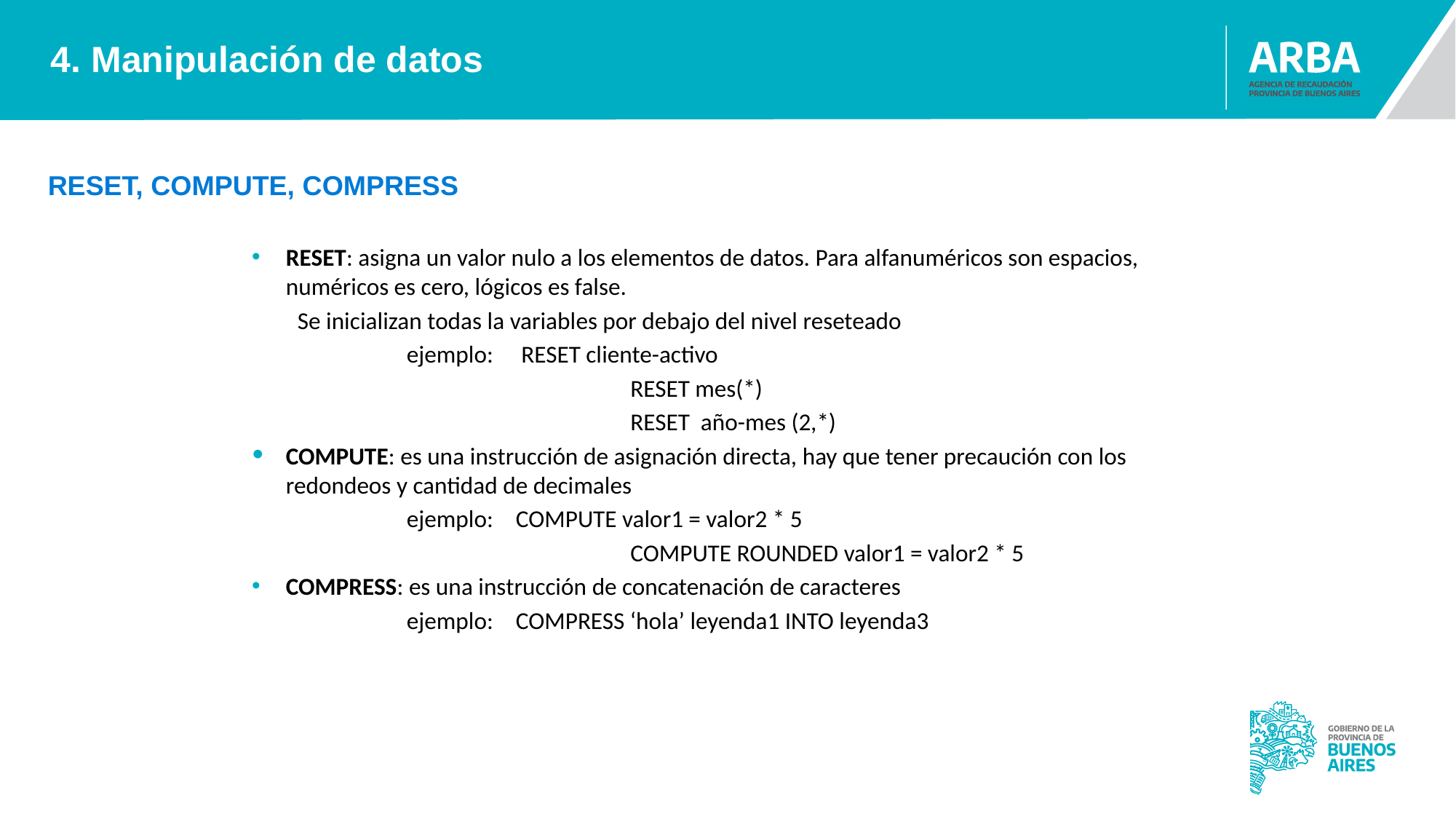

4. Manipulación de datos
RESET, COMPUTE, COMPRESS
RESET: asigna un valor nulo a los elementos de datos. Para alfanuméricos son espacios, numéricos es cero, lógicos es false.
	Se inicializan todas la variables por debajo del nivel reseteado
		ejemplo:	 RESET cliente-activo
				 RESET mes(*)
				 RESET  año-mes (2,*)
COMPUTE: es una instrucción de asignación directa, hay que tener precaución con los redondeos y cantidad de decimales
		ejemplo:	COMPUTE valor1 = valor2 * 5
				 COMPUTE ROUNDED valor1 = valor2 * 5
COMPRESS: es una instrucción de concatenación de caracteres
		ejemplo:	COMPRESS ‘hola’ leyenda1 INTO leyenda3